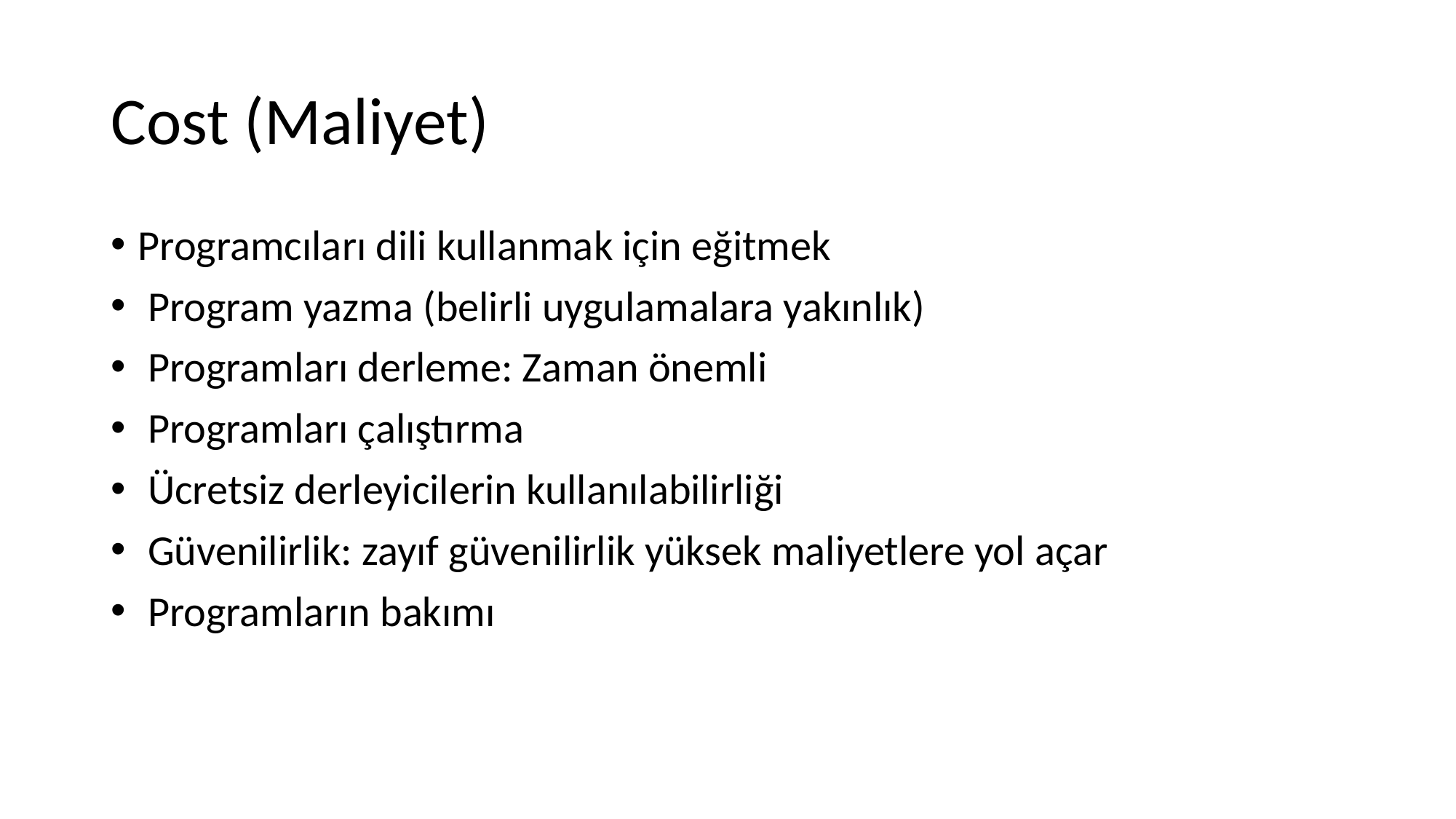

# Cost (Maliyet)
Programcıları dili kullanmak için eğitmek
 Program yazma (belirli uygulamalara yakınlık)
 Programları derleme: Zaman önemli
 Programları çalıştırma
 Ücretsiz derleyicilerin kullanılabilirliği
 Güvenilirlik: zayıf güvenilirlik yüksek maliyetlere yol açar
 Programların bakımı